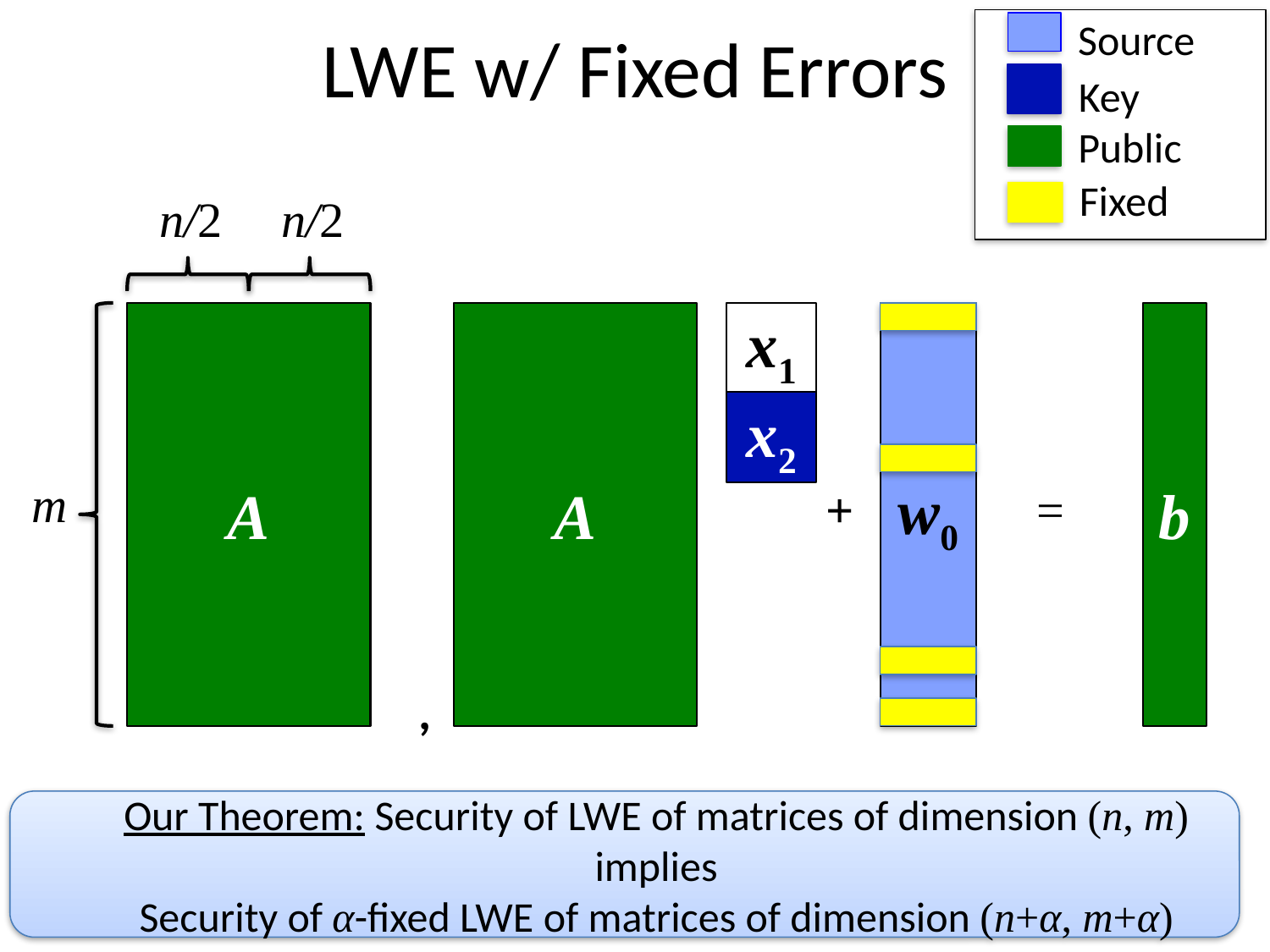

# LWE w/ Fixed Errors
Source

Key

Public

Fixed

n/2

n/2

m
A
A
x1
w0

e
b
x2

+
=

,

Our Theorem: Security of LWE of matrices of dimension (n, m)
implies
Security of α-fixed LWE of matrices of dimension (n+α, m+α)